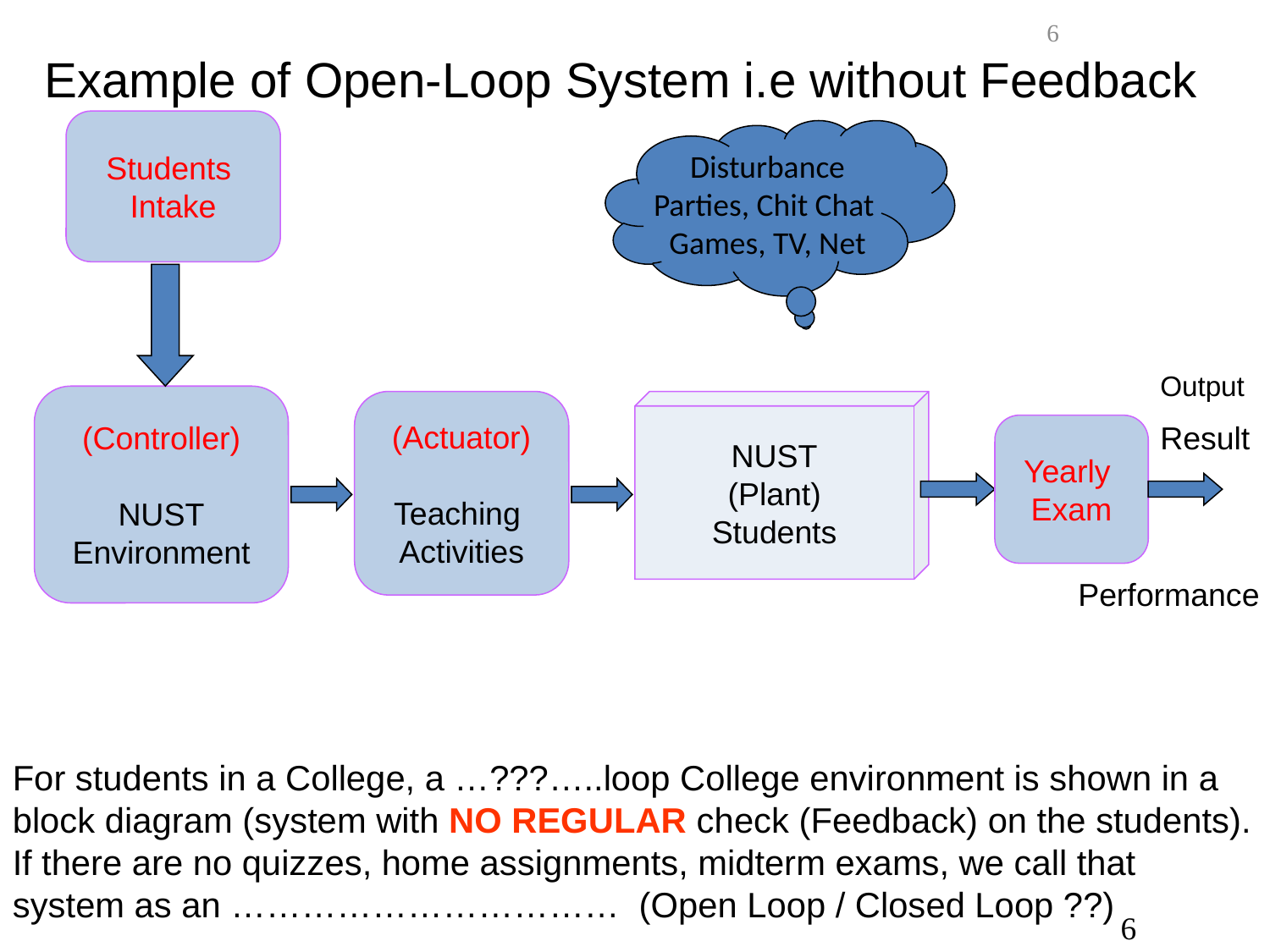

6
Example of Open-Loop System i.e without Feedback
Students
Intake

Disturbance
Parties, Chit Chat
Games, TV, Net
Output
Result
(Controller)

NUST
Environment
(Actuator)

Teaching
Activities
NUST
(Plant)
Students
Yearly
Exam

Performance
For students in a College, a …???…..loop College environment is shown in a  block diagram (system with NO REGULAR check (Feedback) on the students). If there are no quizzes, home assignments, midterm exams, we call that system as an ……………………………  (Open Loop / Closed Loop ??)
6